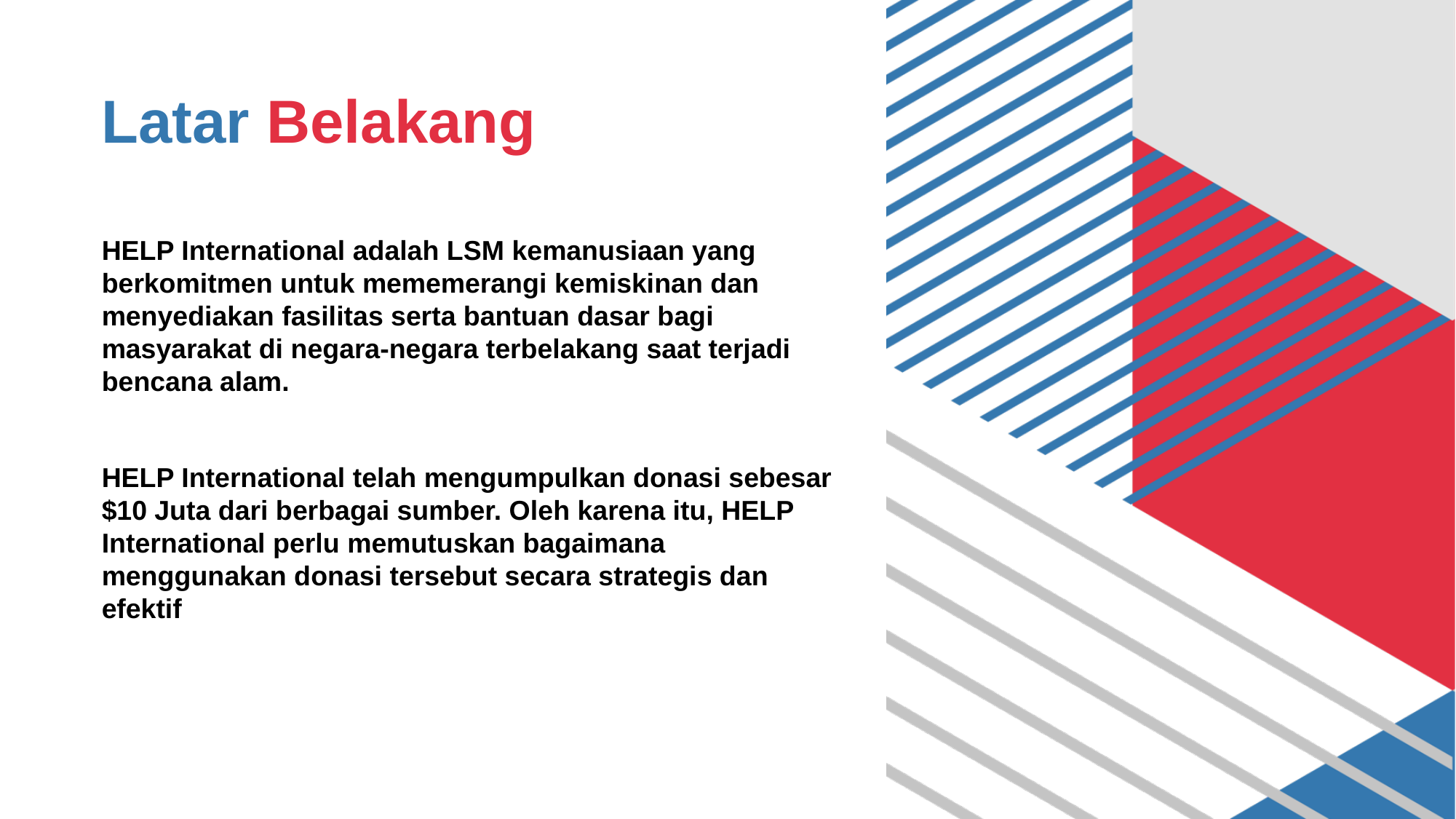

# Latar Belakang
HELP International adalah LSM kemanusiaan yang berkomitmen untuk mememerangi kemiskinan dan menyediakan fasilitas serta bantuan dasar bagi masyarakat di negara-negara terbelakang saat terjadi bencana alam.

HELP International telah mengumpulkan donasi sebesar $10 Juta dari berbagai sumber. Oleh karena itu, HELP International perlu memutuskan bagaimana menggunakan donasi tersebut secara strategis dan efektif